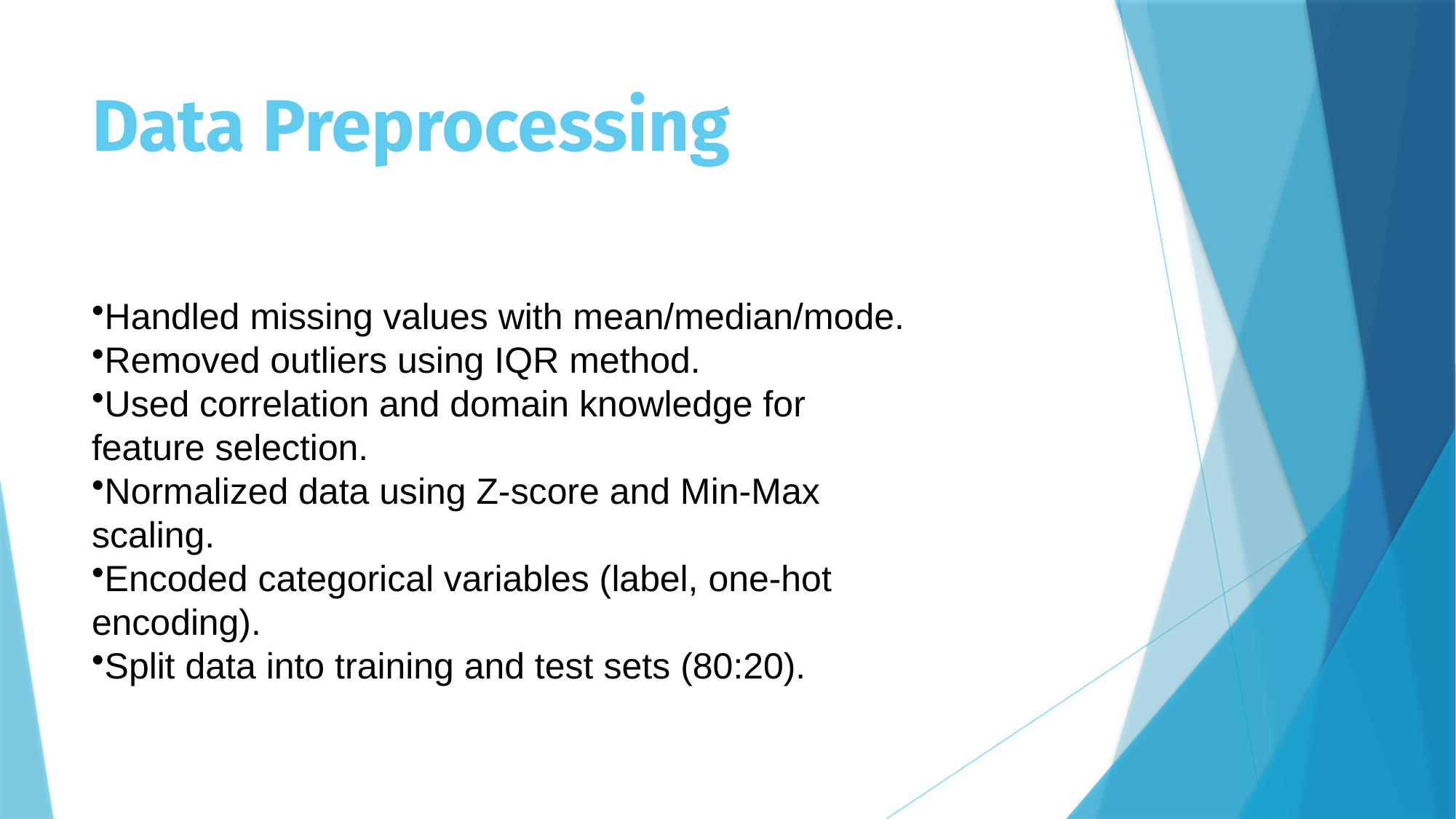

# Data Preprocessing
Handled missing values with mean/median/mode.
Removed outliers using IQR method.
Used correlation and domain knowledge for feature selection.
Normalized data using Z-score and Min-Max scaling.
Encoded categorical variables (label, one-hot encoding).
Split data into training and test sets (80:20).